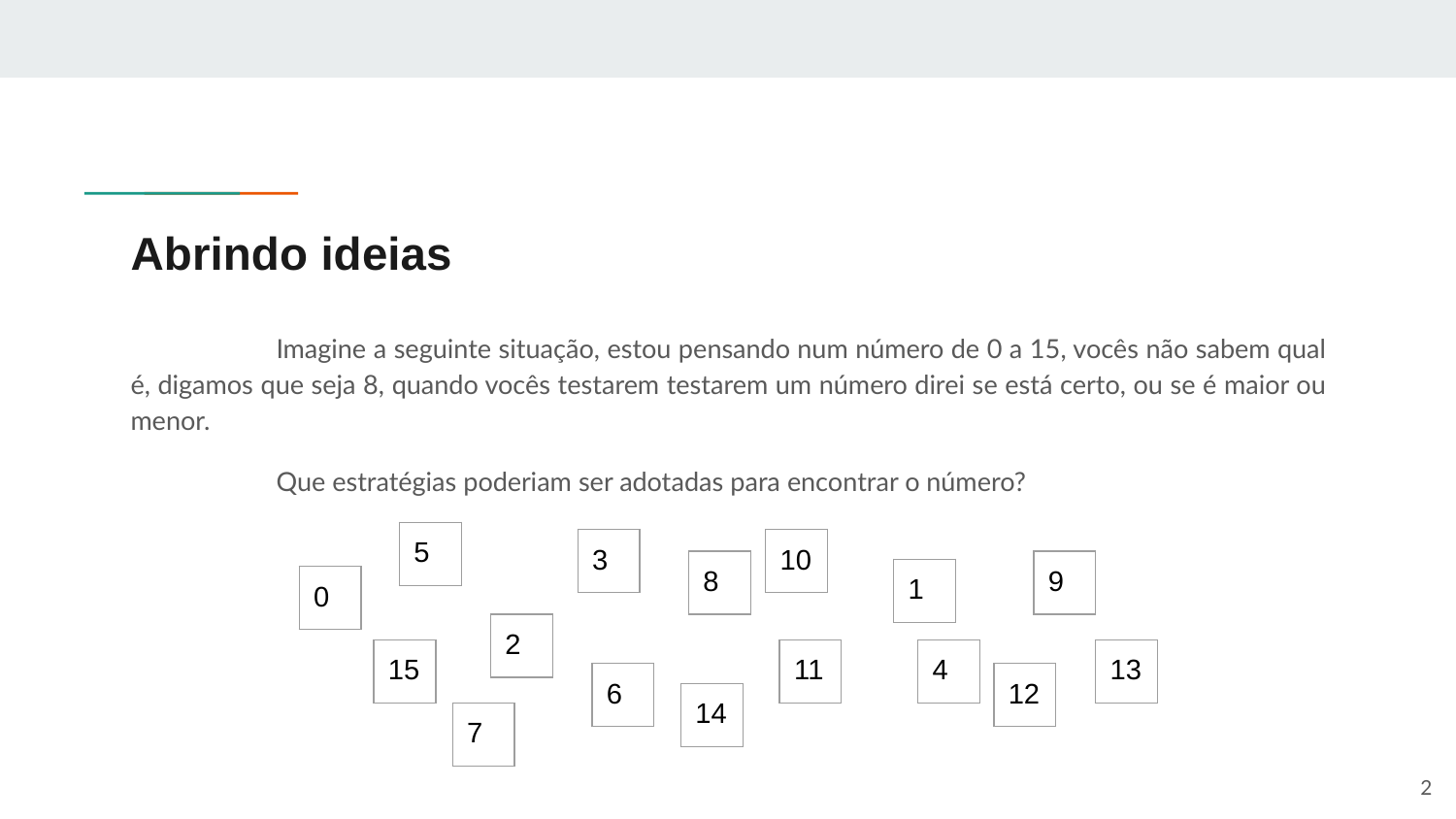

# Abrindo ideias
	Imagine a seguinte situação, estou pensando num número de 0 a 15, vocês não sabem qual é, digamos que seja 8, quando vocês testarem testarem um número direi se está certo, ou se é maior ou menor.
Que estratégias poderiam ser adotadas para encontrar o número?
| 5 |
| --- |
| 3 |
| --- |
| 10 |
| --- |
| 8 |
| --- |
| 9 |
| --- |
| 1 |
| --- |
| 0 |
| --- |
| 2 |
| --- |
| 15 |
| --- |
| 11 |
| --- |
| 4 |
| --- |
| 13 |
| --- |
| 6 |
| --- |
| 12 |
| --- |
| 14 |
| --- |
| 7 |
| --- |
2